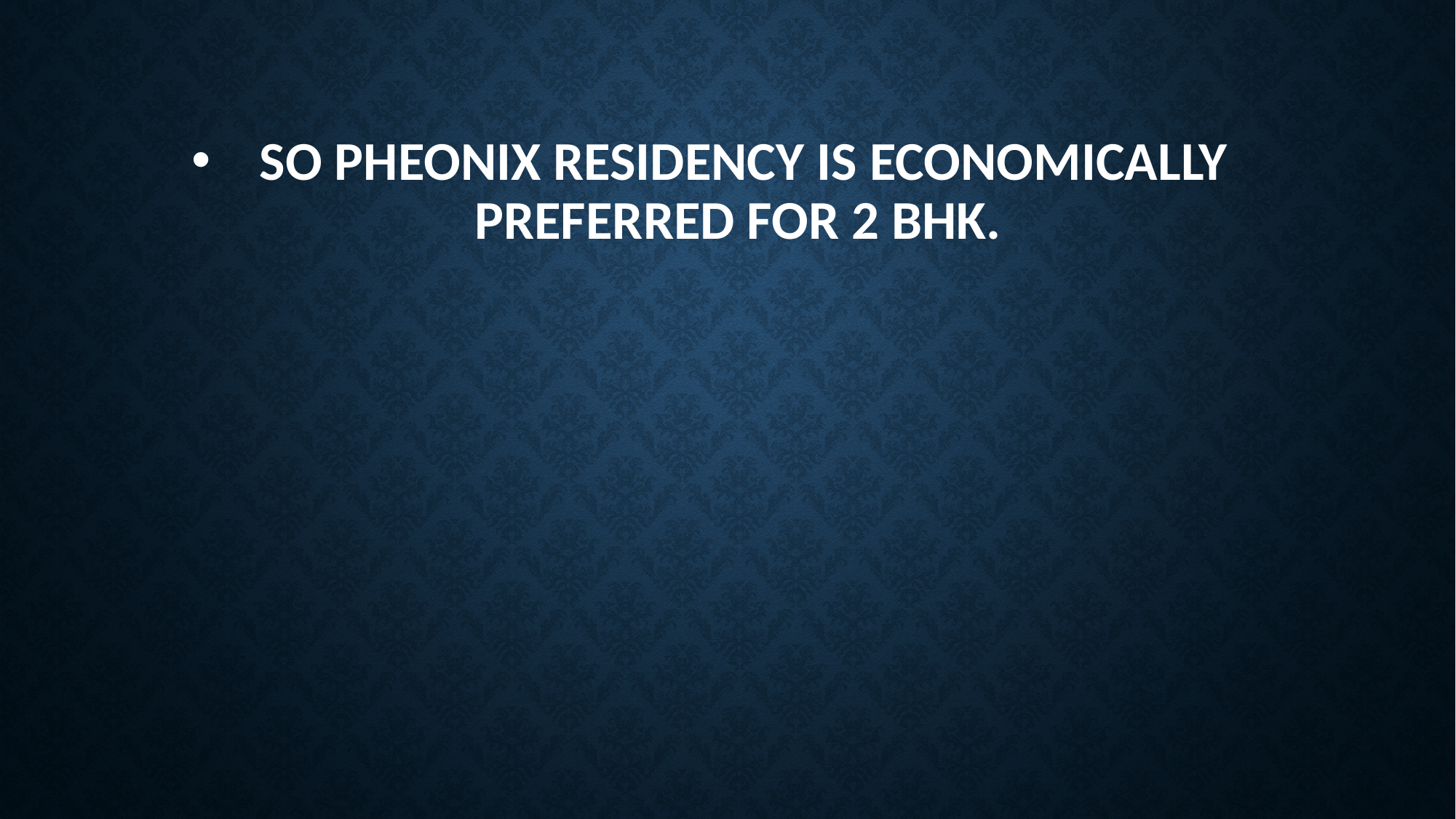

# So Pheonix Residency is economically preferred for 2 BHK.